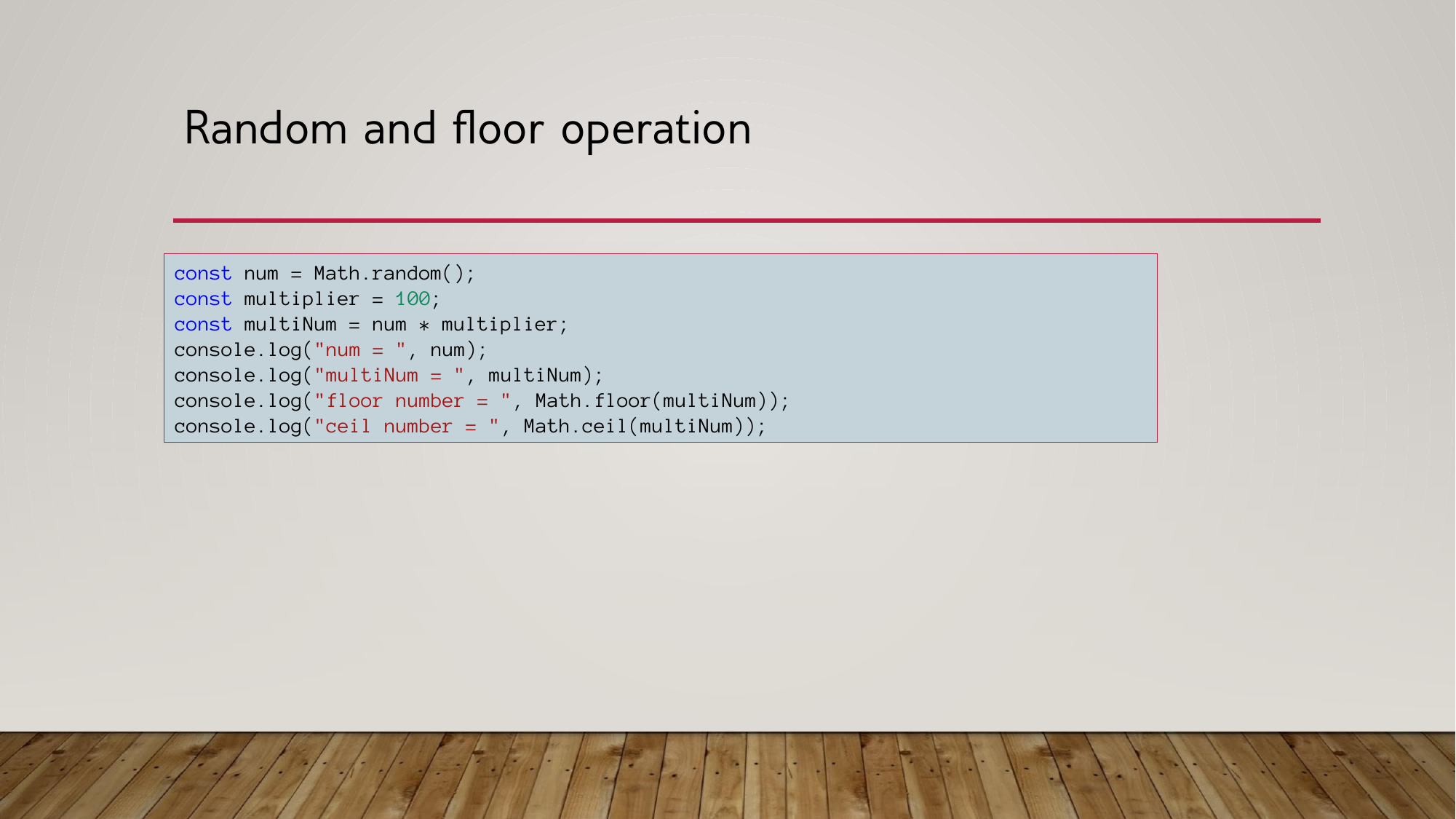

# Random and floor operation
const num = Math.random();
const multiplier = 100;
const multiNum = num * multiplier;
console.log("num = ", num);
console.log("multiNum = ", multiNum);
console.log("floor number = ", Math.floor(multiNum));
console.log("ceil number = ", Math.ceil(multiNum));